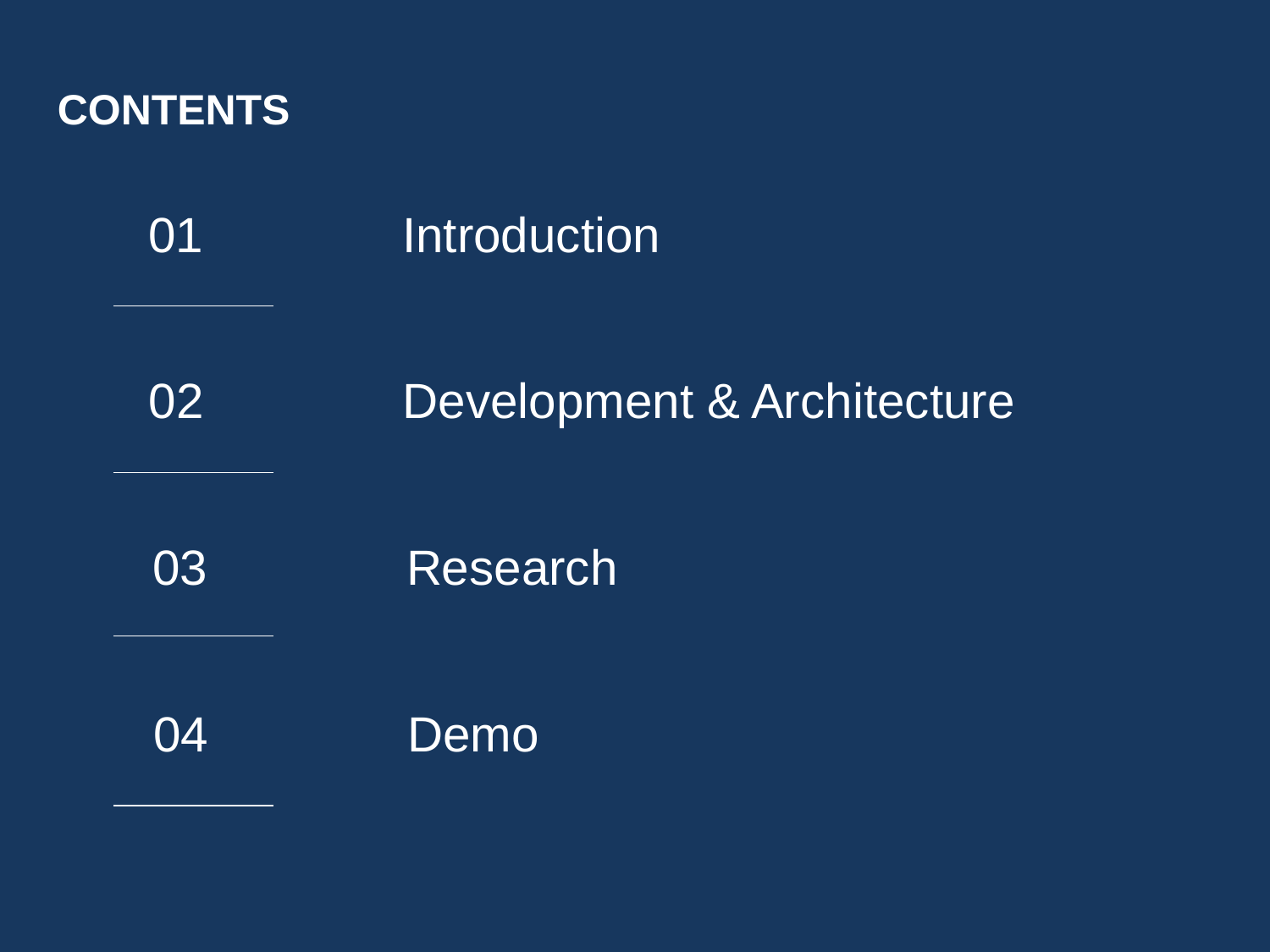

CONTENTS
01		Introduction
02		Development & Architecture
03		Research
04		Demo